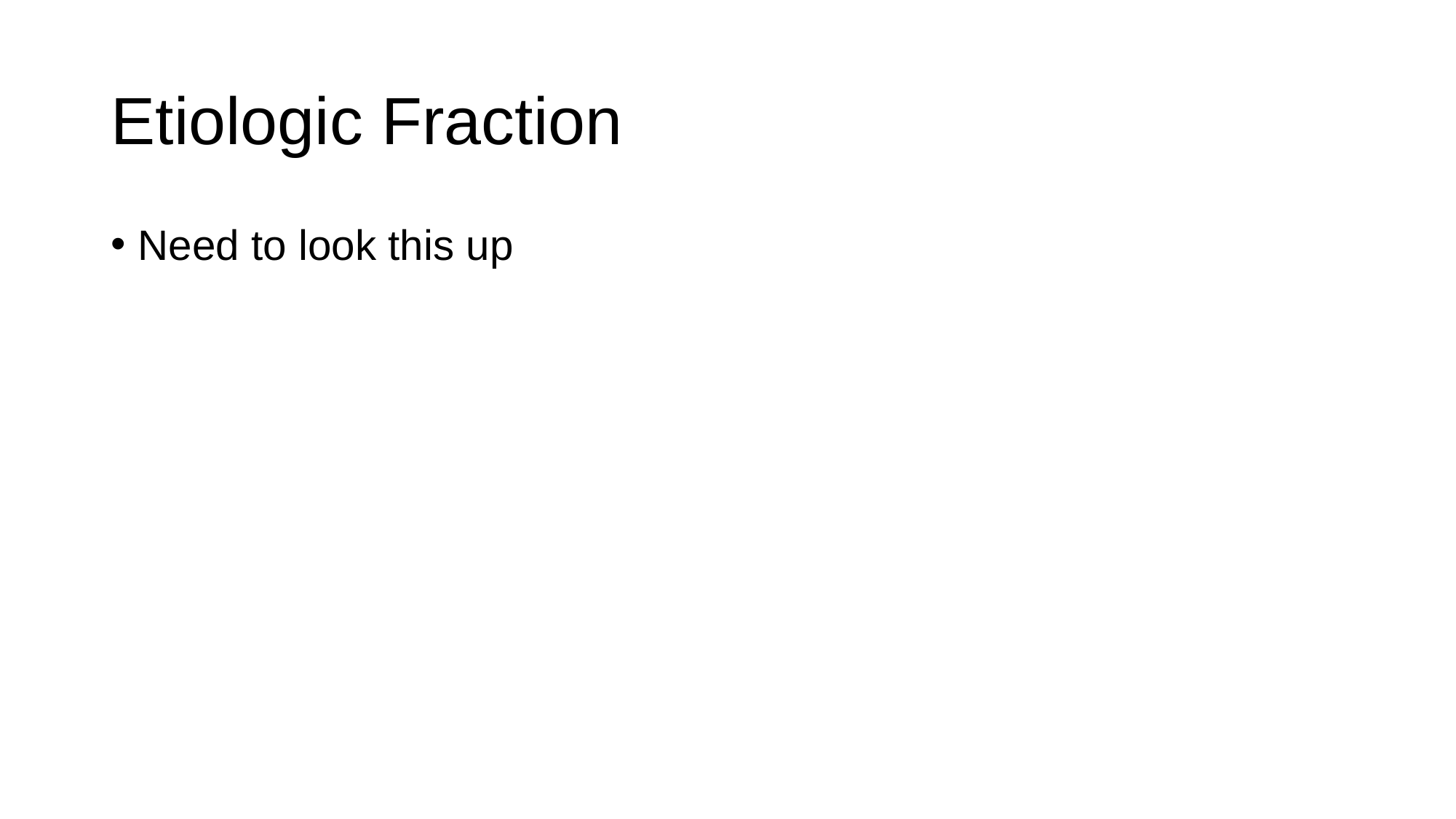

# Etiologic Fraction
Need to look this up